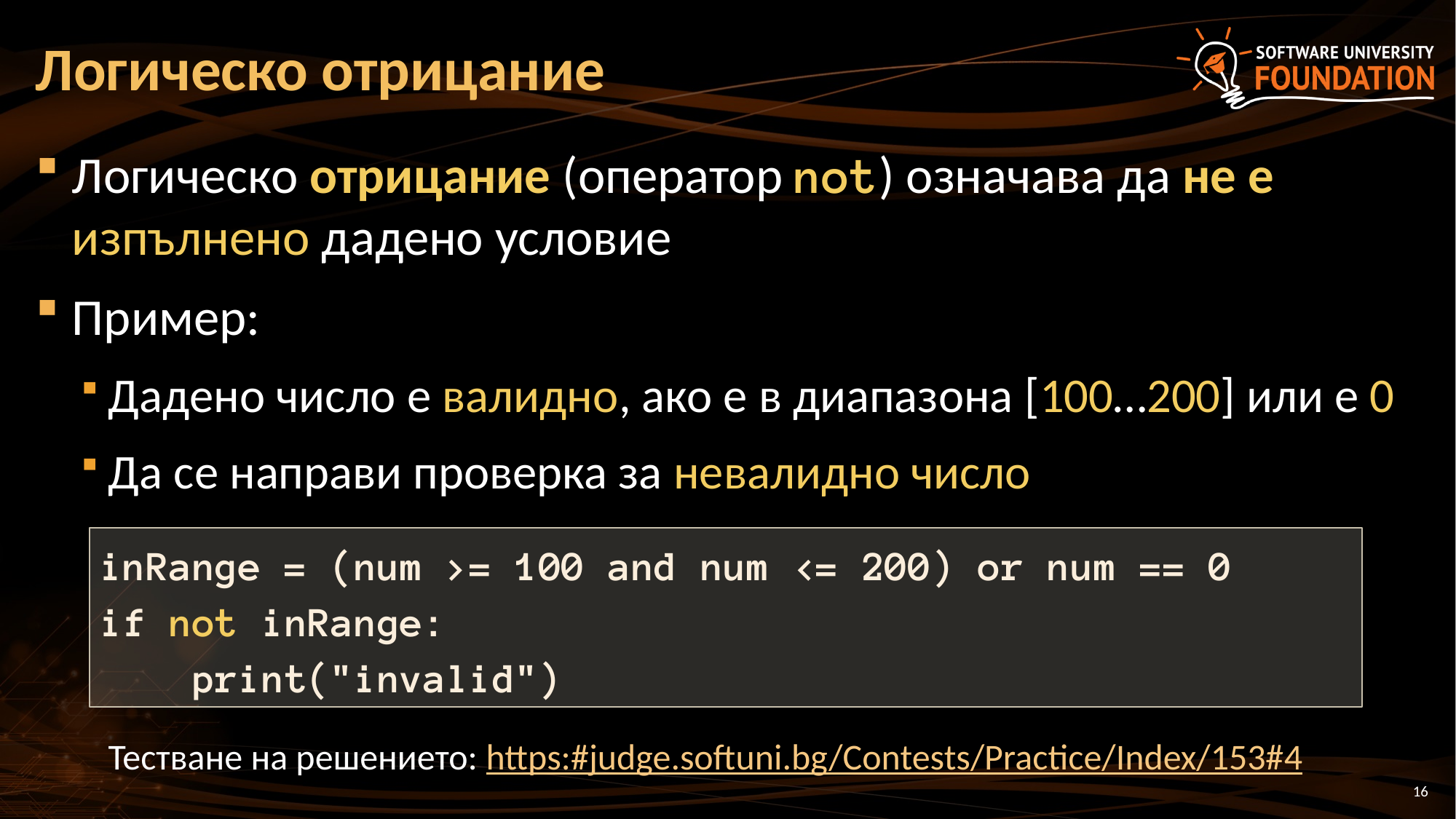

# Логическо отрицание
Логическо отрицание (оператор not) означава да не е изпълнено дадено условиe
Пример:
Дадено число е валидно, ако е в диапазона [100…200] или е 0
Да се направи проверка за невалидно число
inRange = (num >= 100 and num <= 200) or num == 0
if not inRange:
    print("invalid")
Тестване на решението: https:#judge.softuni.bg/Contests/Practice/Index/153#4
16